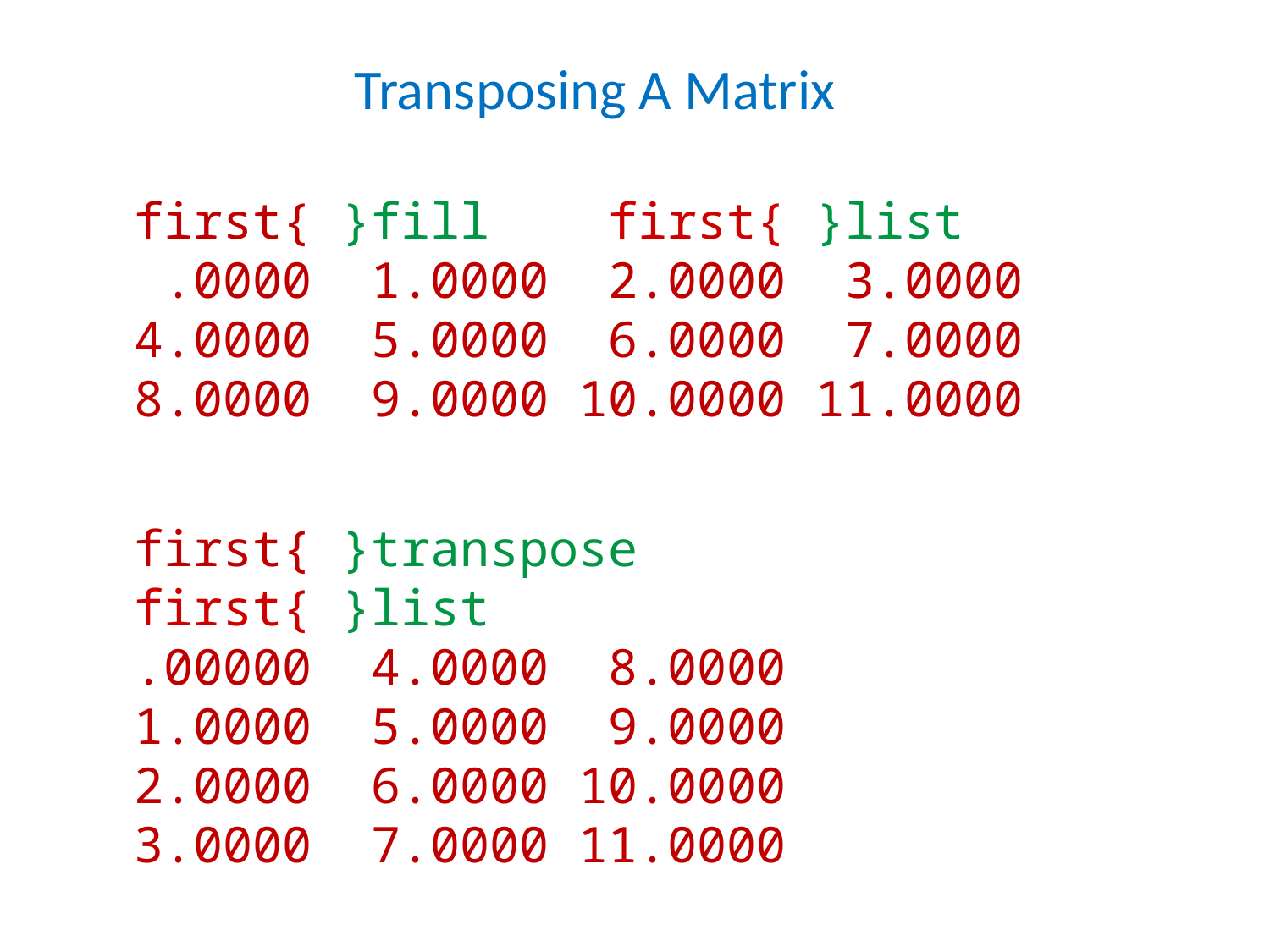

Transposing A Matrix
first{ }fill    first{ }list
 .0000  1.0000  2.0000  3.0000
4.0000  5.0000  6.0000  7.0000
8.0000  9.0000 10.0000 11.0000
first{ }transpose    first{ }list
.00000  4.0000  8.0000
1.0000  5.0000  9.0000
2.0000  6.0000 10.0000
3.0000  7.0000 11.0000